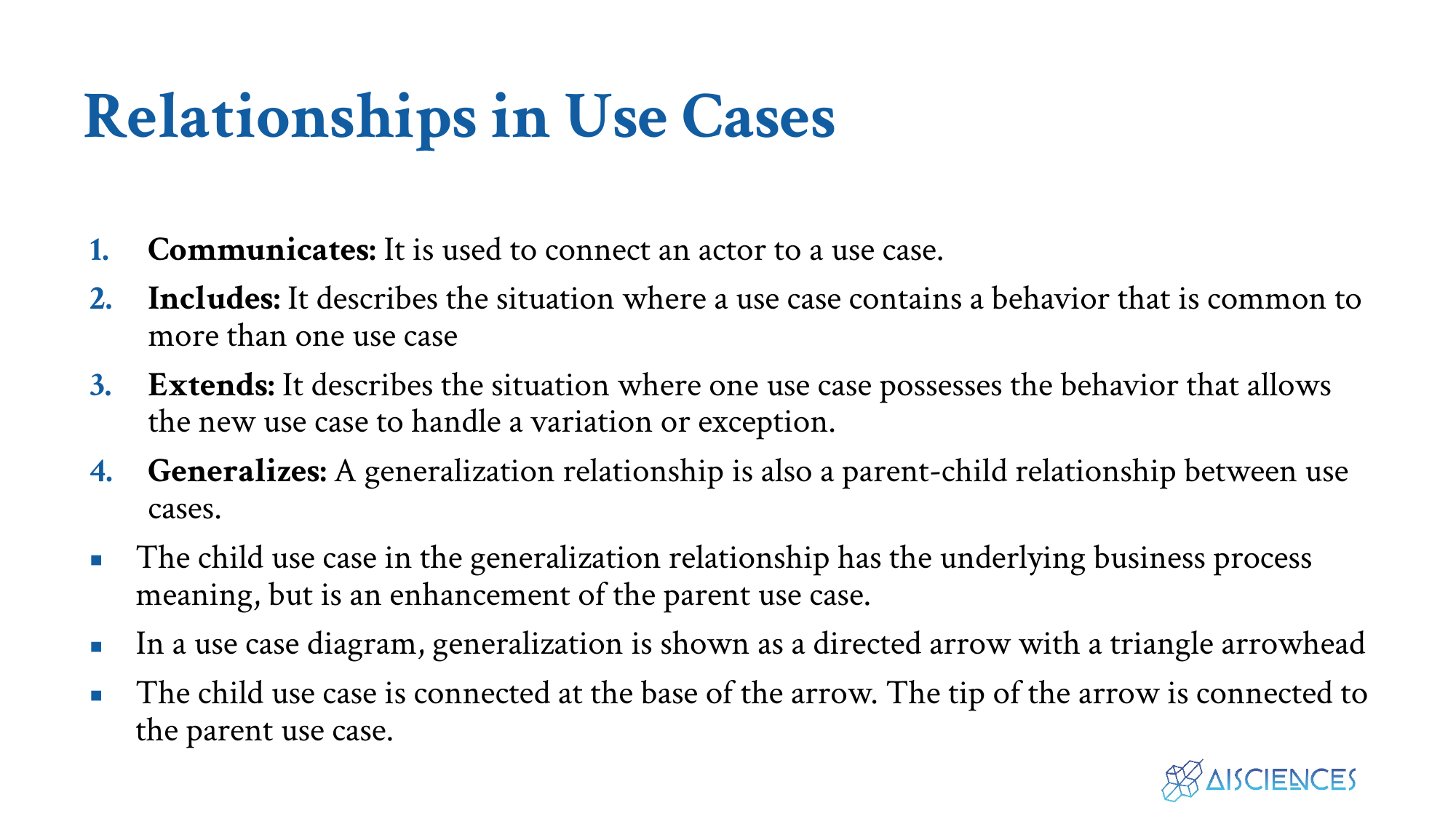

# Relationships in Use Cases
Communicates: It is used to connect an actor to a use case.
Includes: It describes the situation where a use case contains a behavior that is common to more than one use case
Extends: It describes the situation where one use case possesses the behavior that allows the new use case to handle a variation or exception.
Generalizes: A generalization relationship is also a parent-child relationship between use cases.
The child use case in the generalization relationship has the underlying business process meaning, but is an enhancement of the parent use case.
In a use case diagram, generalization is shown as a directed arrow with a triangle arrowhead
The child use case is connected at the base of the arrow. The tip of the arrow is connected to the parent use case.